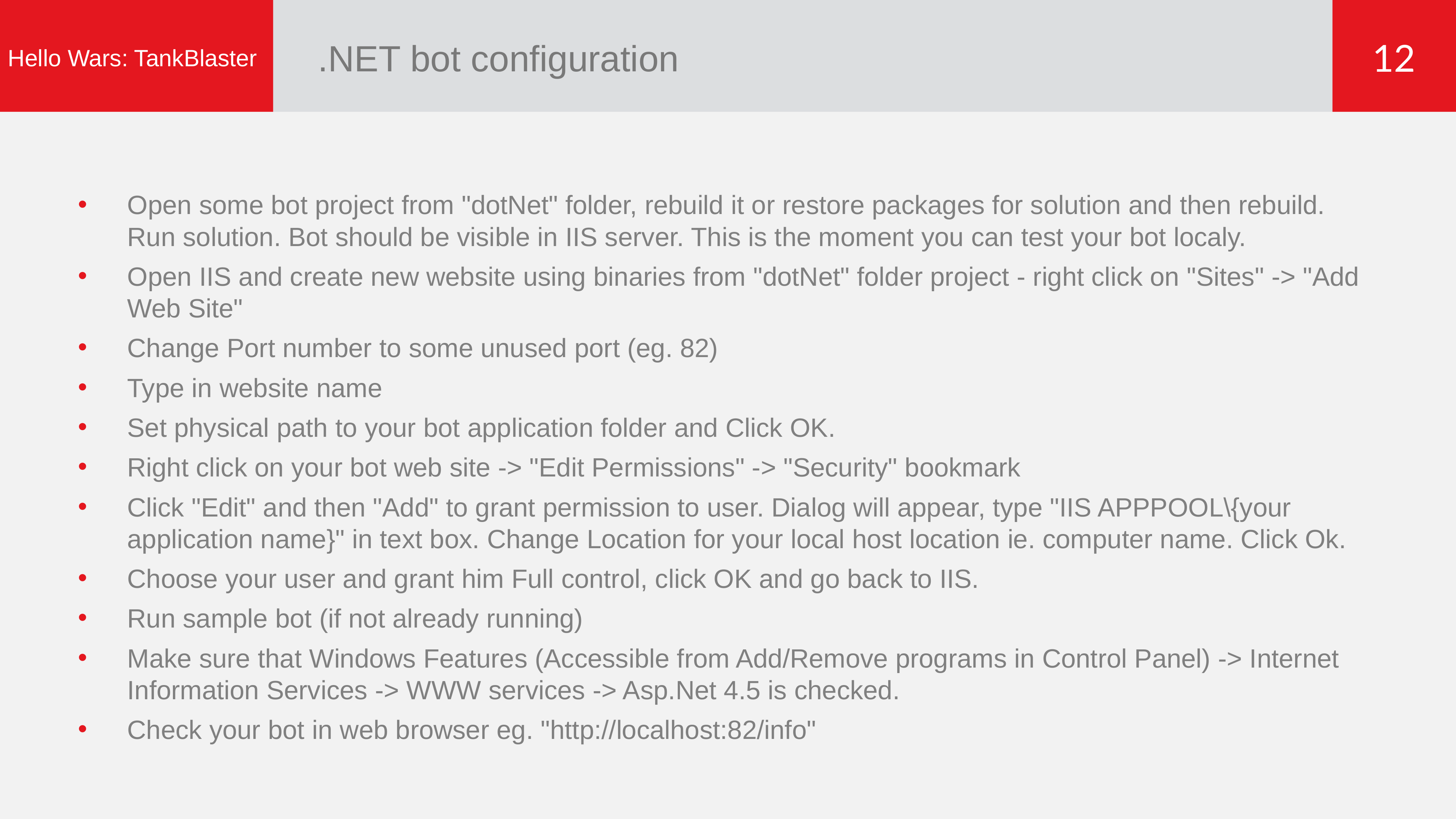

# .NET bot configuration
12
Hello Wars: TankBlaster
Open some bot project from "dotNet" folder, rebuild it or restore packages for solution and then rebuild. Run solution. Bot should be visible in IIS server. This is the moment you can test your bot localy.
Open IIS and create new website using binaries from "dotNet" folder project - right click on "Sites" -> "Add Web Site"
Change Port number to some unused port (eg. 82)
Type in website name
Set physical path to your bot application folder and Click OK.
Right click on your bot web site -> "Edit Permissions" -> "Security" bookmark
Click "Edit" and then "Add" to grant permission to user. Dialog will appear, type "IIS APPPOOL\{your application name}" in text box. Change Location for your local host location ie. computer name. Click Ok.
Choose your user and grant him Full control, click OK and go back to IIS.
Run sample bot (if not already running)
Make sure that Windows Features (Accessible from Add/Remove programs in Control Panel) -> Internet Information Services -> WWW services -> Asp.Net 4.5 is checked.
Check your bot in web browser eg. "http://localhost:82/info"